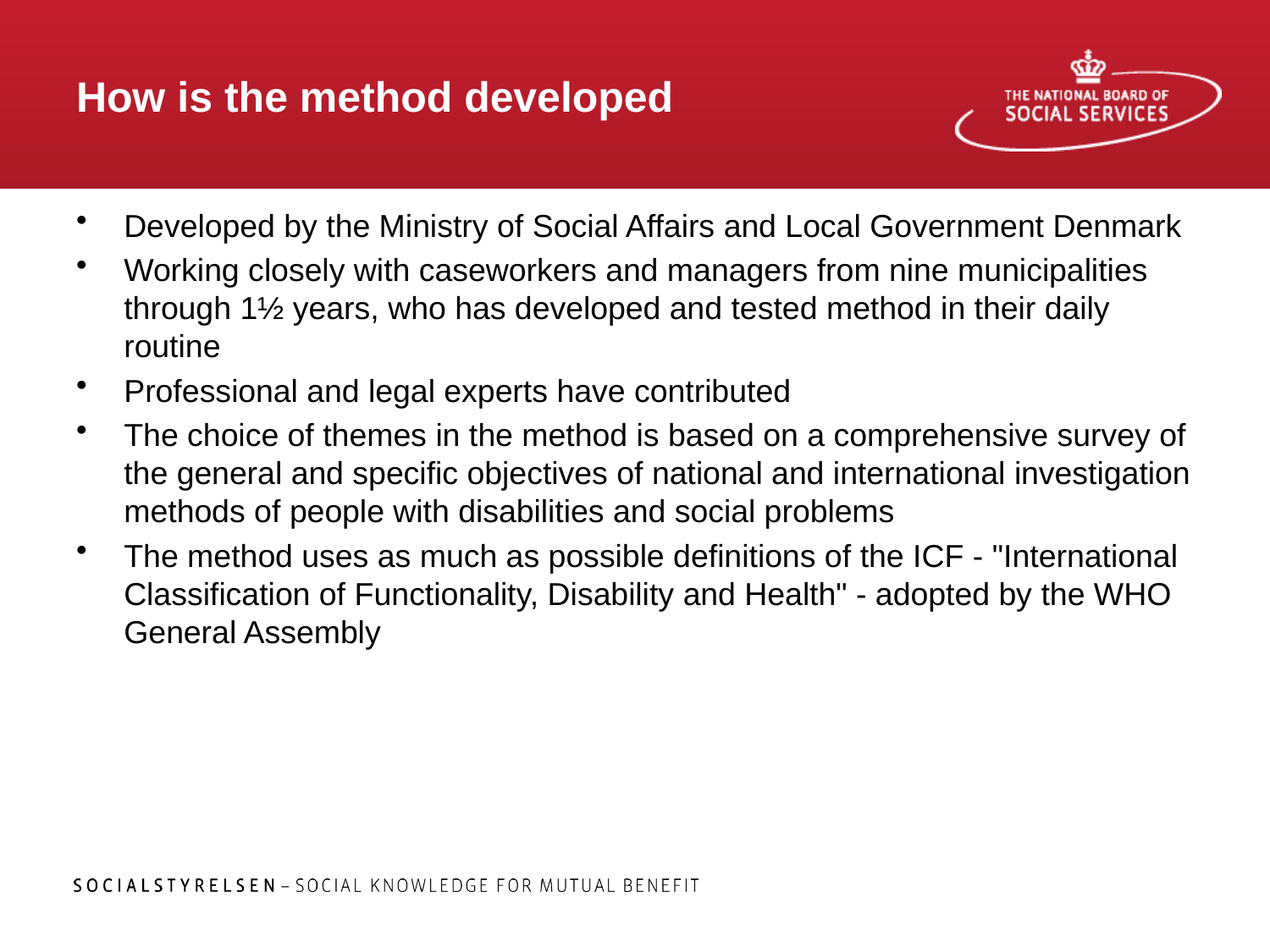

# How is the method developed
Developed by the Ministry of Social Affairs and Local Government Denmark
Working closely with caseworkers and managers from nine municipalities through 1½ years, who has developed and tested method in their daily routine
Professional and legal experts have contributed
The choice of themes in the method is based on a comprehensive survey of the general and specific objectives of national and international investigation methods of people with disabilities and social problems
The method uses as much as possible definitions of the ICF - "International Classification of Functionality, Disability and Health" - adopted by the WHO General Assembly